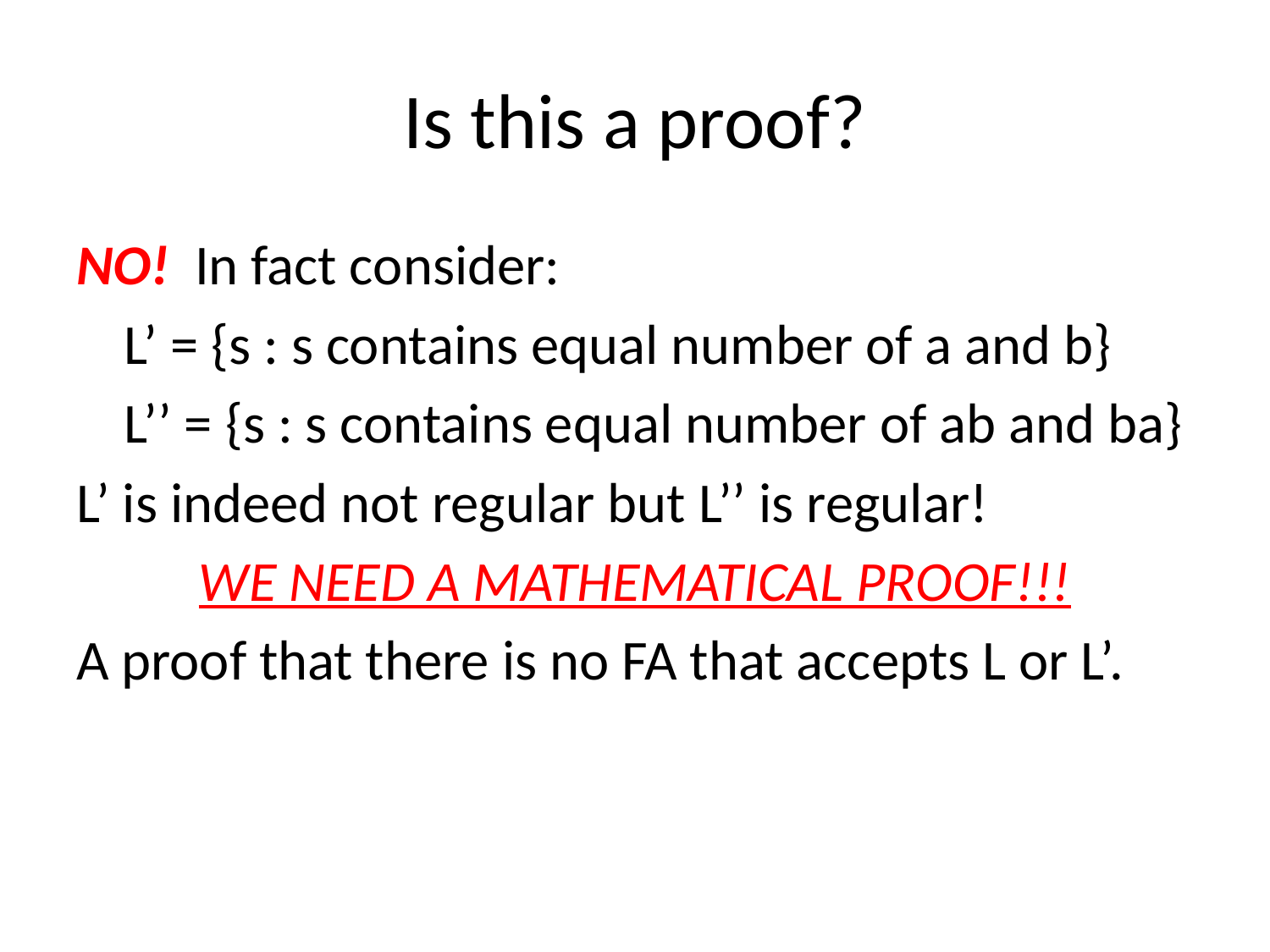

# Is this a proof?
NO!  In fact consider:
 	L’ = {s : s contains equal number of a and b}
	L’’ = {s : s contains equal number of ab and ba}
L’ is indeed not regular but L’’ is regular!
WE NEED A MATHEMATICAL PROOF!!!
A proof that there is no FA that accepts L or L’.